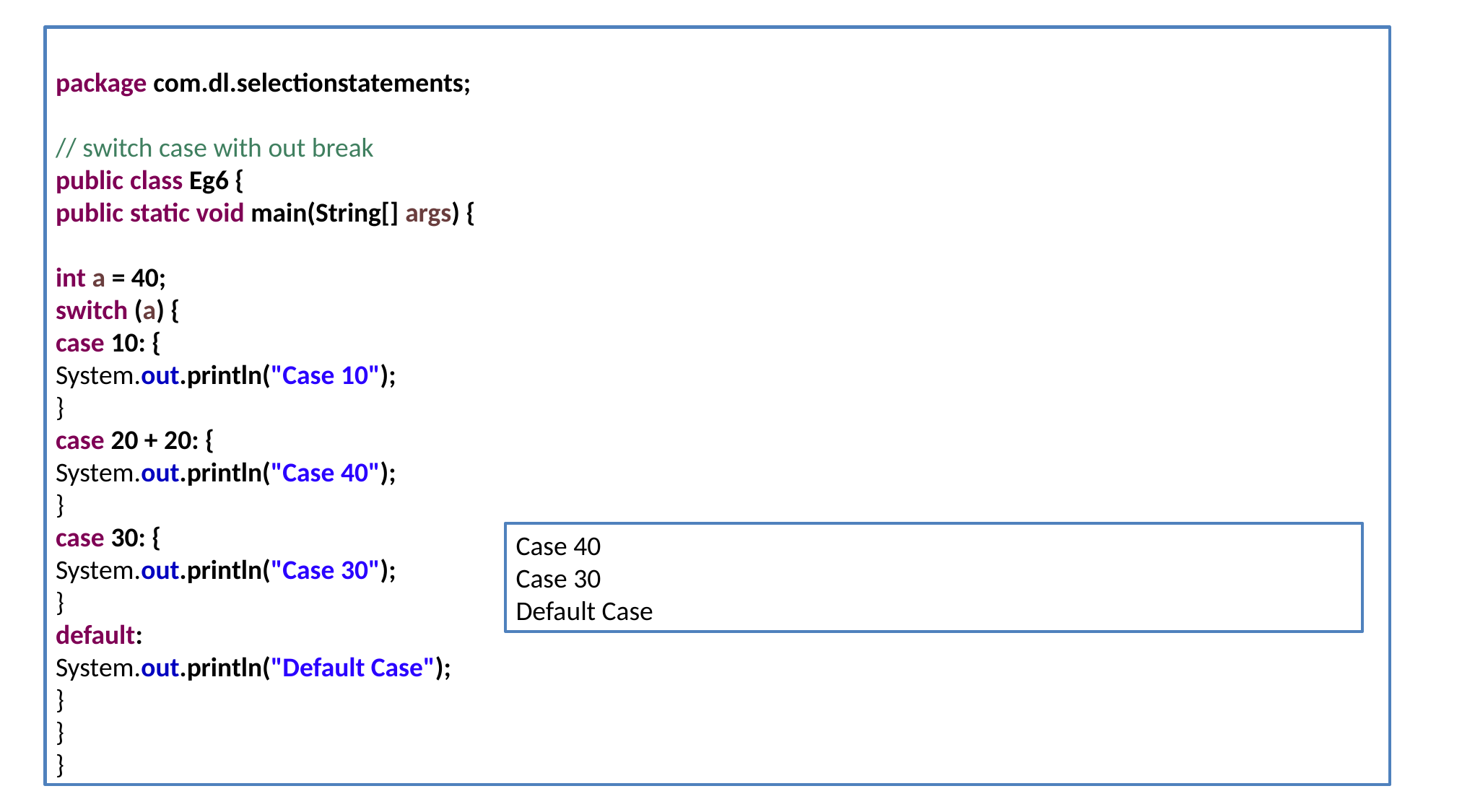

package com.dl.selectionstatements;

// switch case with out break
public class Eg6 {
public static void main(String[] args) {

int a = 40;
switch (a) {
case 10: {
System.out.println("Case 10");
}
case 20 + 20: {
System.out.println("Case 40");
}
case 30: {
System.out.println("Case 30");
}
default:
System.out.println("Default Case");
}
}
}
Case 40
Case 30
Default Case